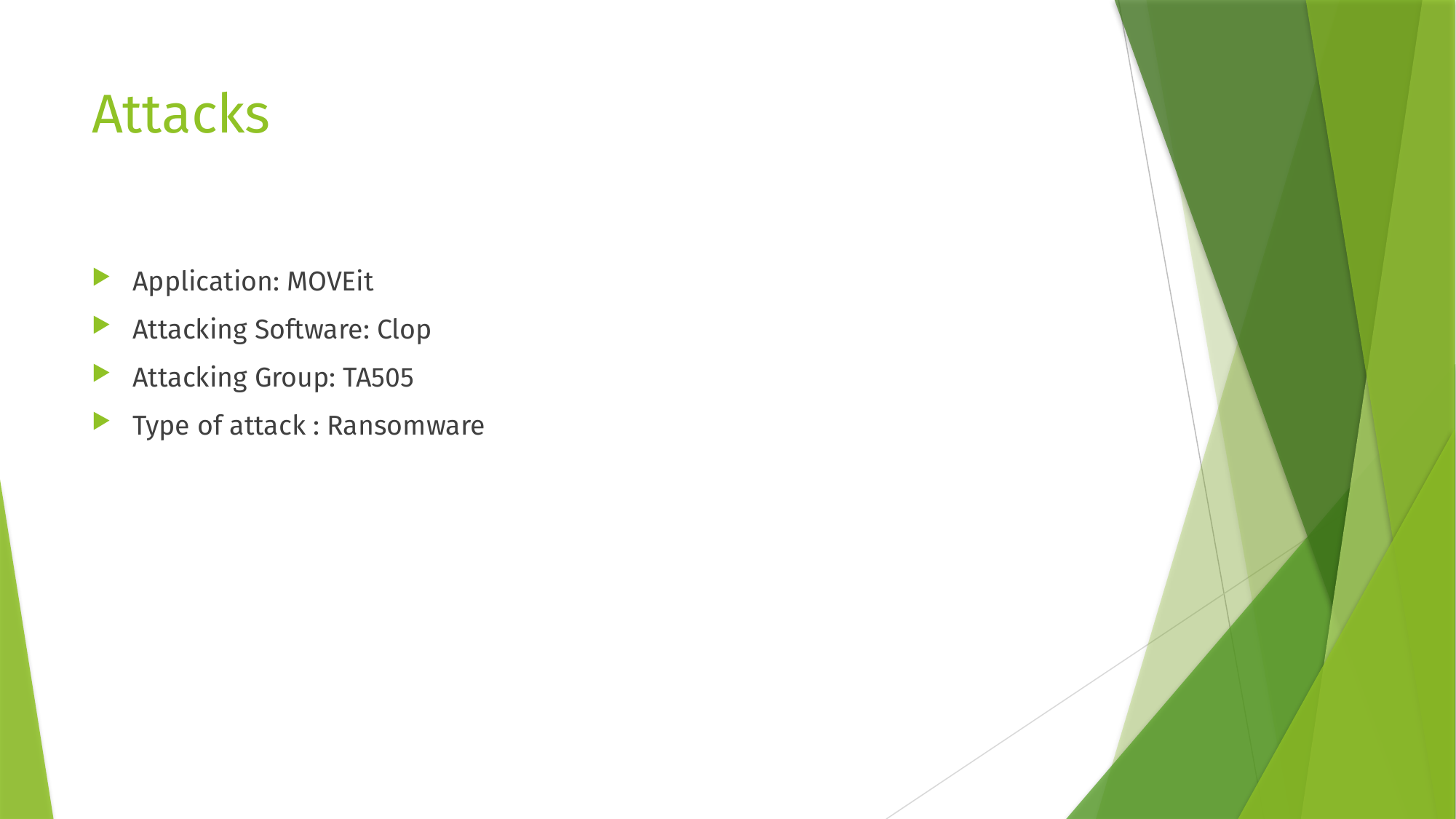

# Attacks
Application: MOVEit
Attacking Software: Clop
Attacking Group: TA505
Type of attack : Ransomware